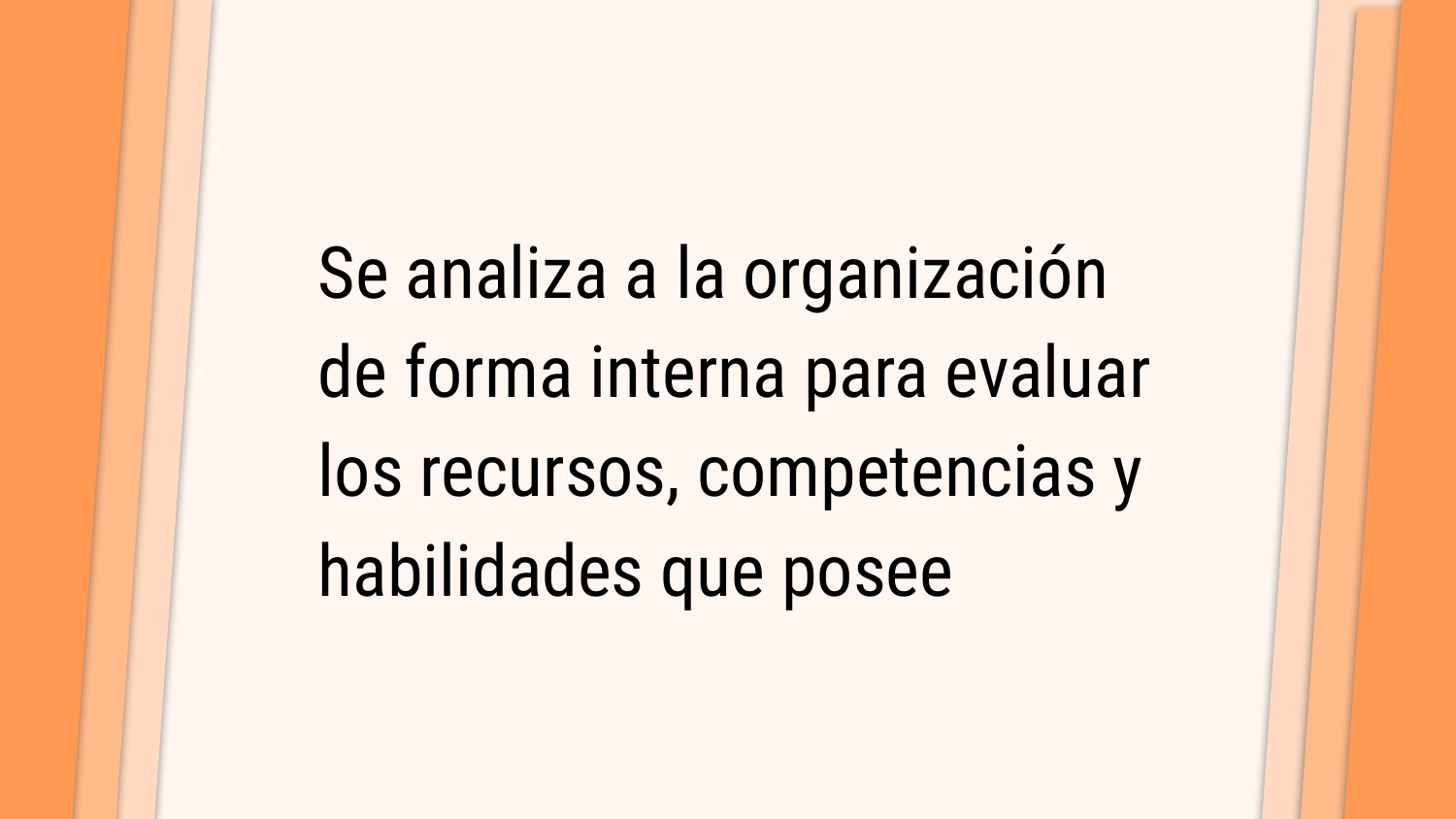

Se analiza a la organización de forma interna para evaluar los recursos, competencias y habilidades que posee